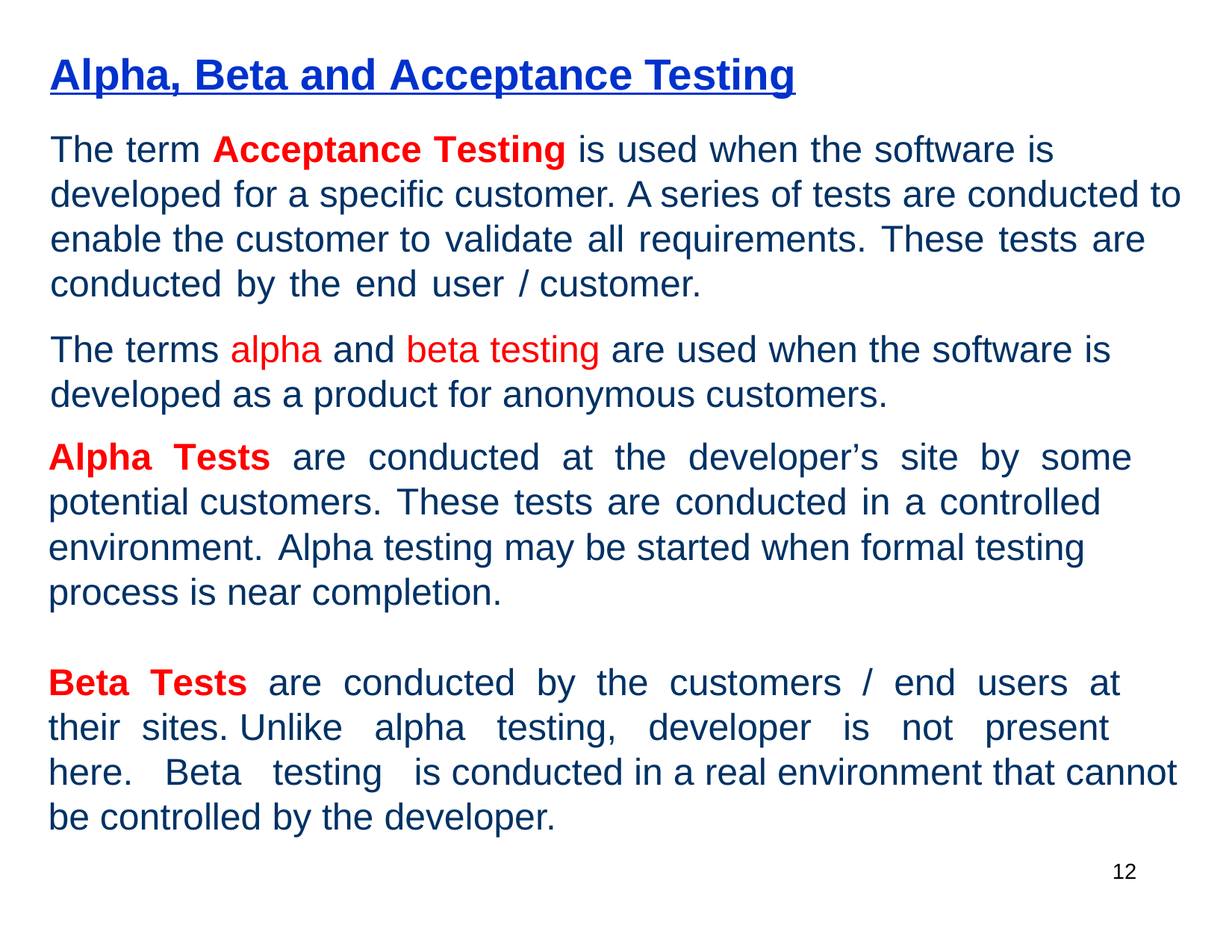

Alpha, Beta and Acceptance Testing
The term Acceptance Testing is used when the software is developed for a specific customer. A series of tests are conducted to enable the customer to validate all requirements. These tests are conducted by the end user / customer.
The terms alpha and beta testing are used when the software is developed as a product for anonymous customers.
Alpha  Tests  are  conducted  at  the  developer’s  site  by  some  potential customers. These tests are conducted in a controlled environment. Alpha testing may be started when formal testing process is near completion.

Beta  Tests  are  conducted  by  the  customers  /  end  users  at  their  sites. Unlike   alpha   testing,   developer   is   not   present   here.   Beta   testing   is conducted in a real environment that cannot be controlled by the developer.
12